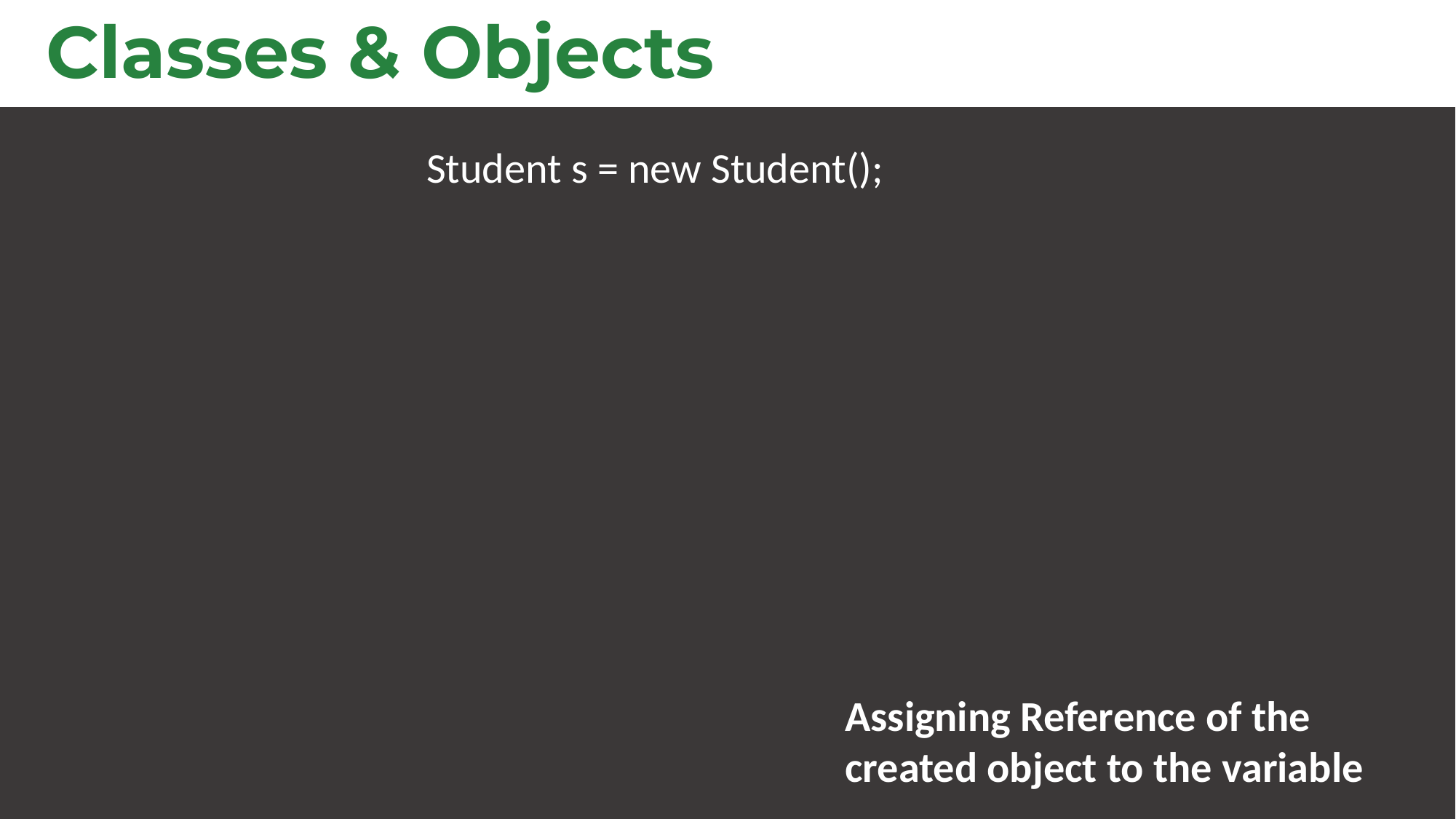

Classes & Objects
Student s = new Student();
Assigning Reference of the created object to the variable